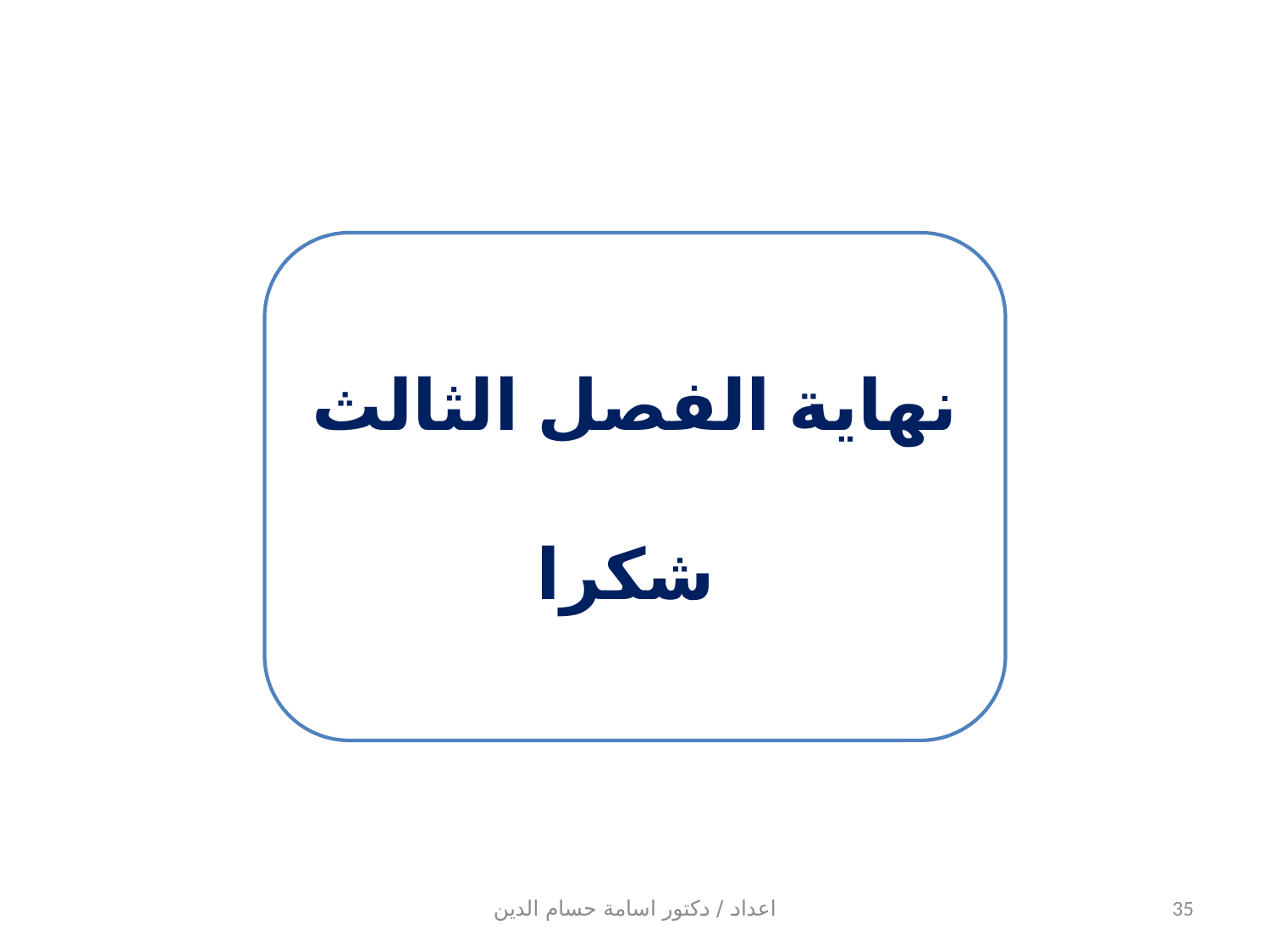

نهاية الفصل الثالث

شكرا
اعداد / دكتور اسامة حسام الدين
35